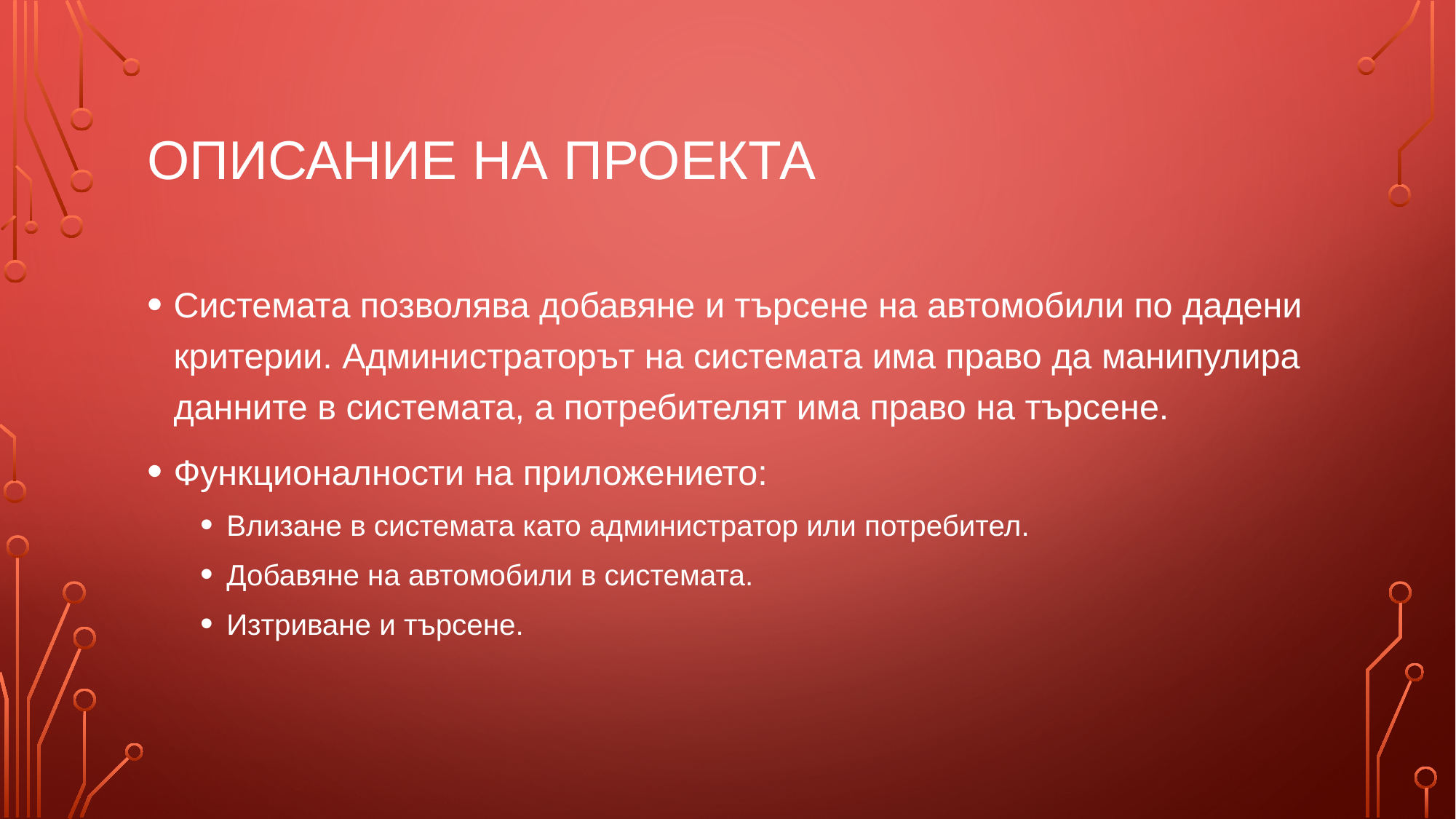

# Описание на проекта
Системата позволява добавяне и търсене на автомобили по дадени критерии. Администраторът на системата има право да манипулира данните в системата, а потребителят има право на търсене.
Функционалности на приложението:
Влизане в системата като администратор или потребител.
Добавяне на автомобили в системата.
Изтриване и търсене.